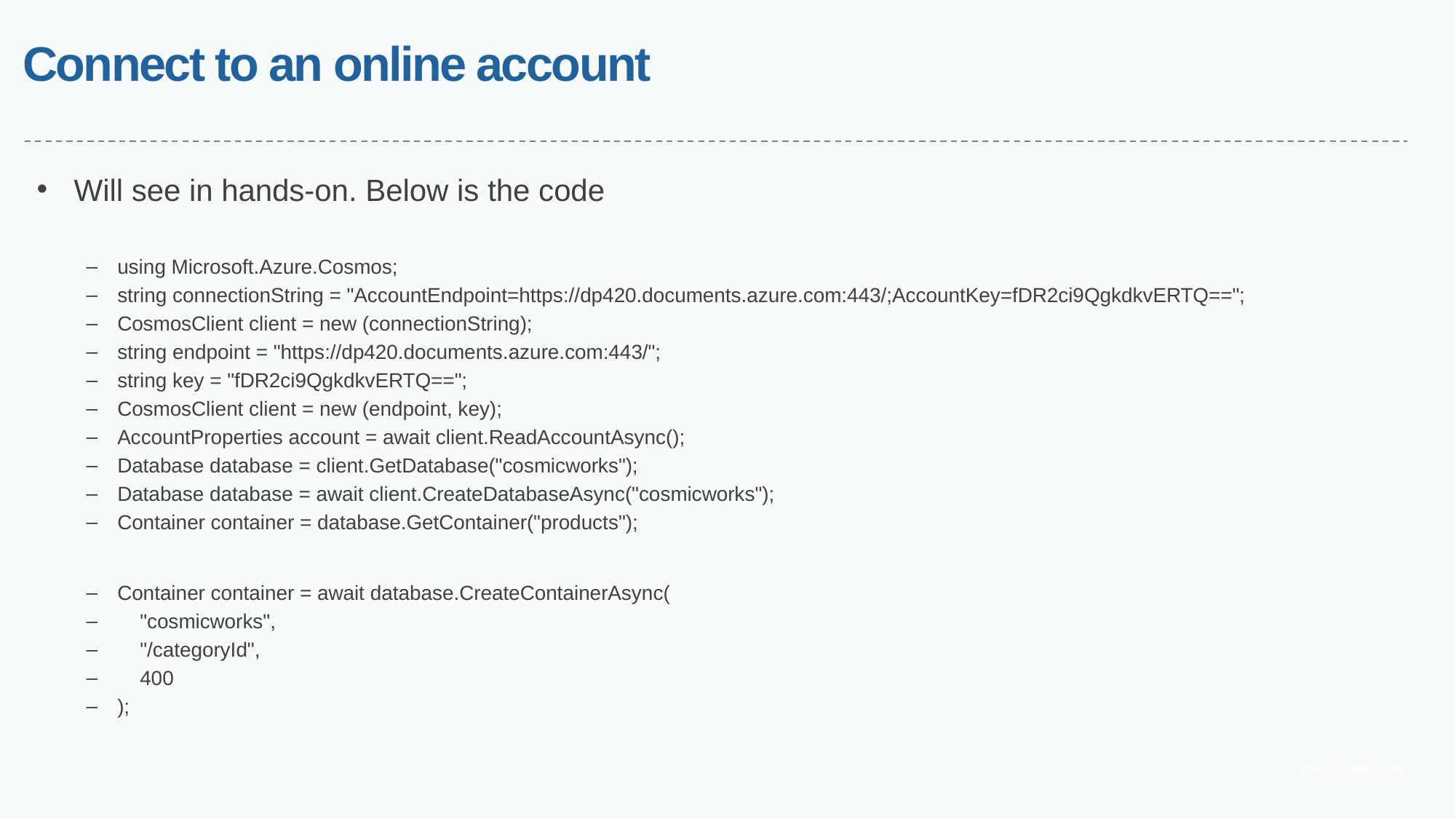

# Connect to an online account
Will see in hands-on. Below is the code

using Microsoft.Azure.Cosmos;
string connectionString = "AccountEndpoint=https­://dp420.documents.azure.com:443/;AccountKey=fDR2ci9QgkdkvERTQ==";
CosmosClient client = new (connectionString);
string endpoint = "https­://dp420.documents.azure.com:443/";
string key = "fDR2ci9QgkdkvERTQ==";
CosmosClient client = new (endpoint, key);
AccountProperties account = await client.ReadAccountAsync();
Database database = client.GetDatabase("cosmicworks");
Database database = await client.CreateDatabaseAsync("cosmicworks");
Container container = database.GetContainer("products");

Container container = await database.CreateContainerAsync(
    "cosmicworks",
    "/categoryId",
    400
);